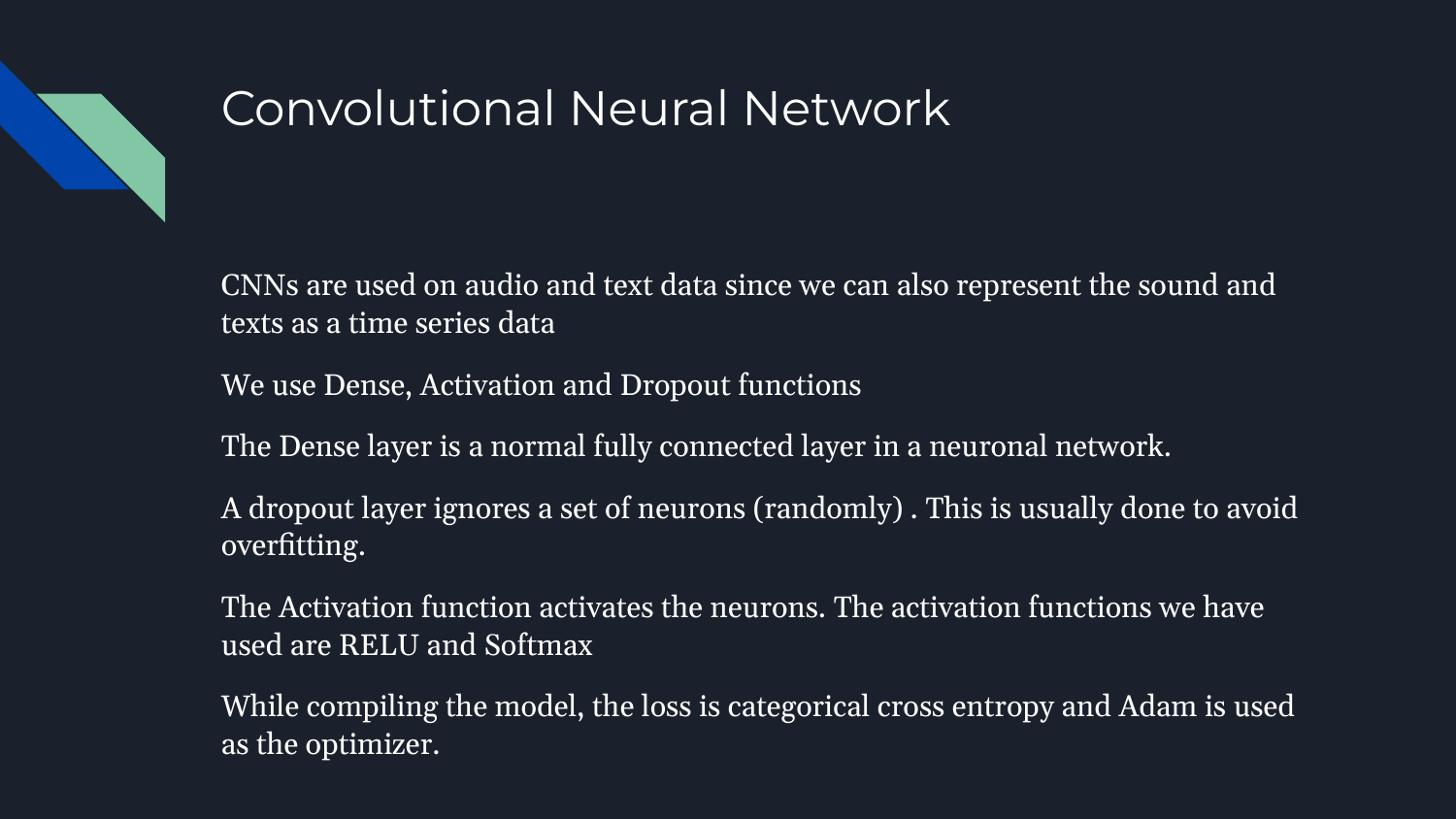

# Convolutional Neural Network
CNNs are used on audio and text data since we can also represent the sound and texts as a time series data
We use Dense, Activation and Dropout functions
The Dense layer is a normal fully connected layer in a neuronal network.
A dropout layer ignores a set of neurons (randomly) . This is usually done to avoid overfitting.
The Activation function activates the neurons. The activation functions we have used are RELU and Softmax
While compiling the model, the loss is categorical cross entropy and Adam is used as the optimizer.